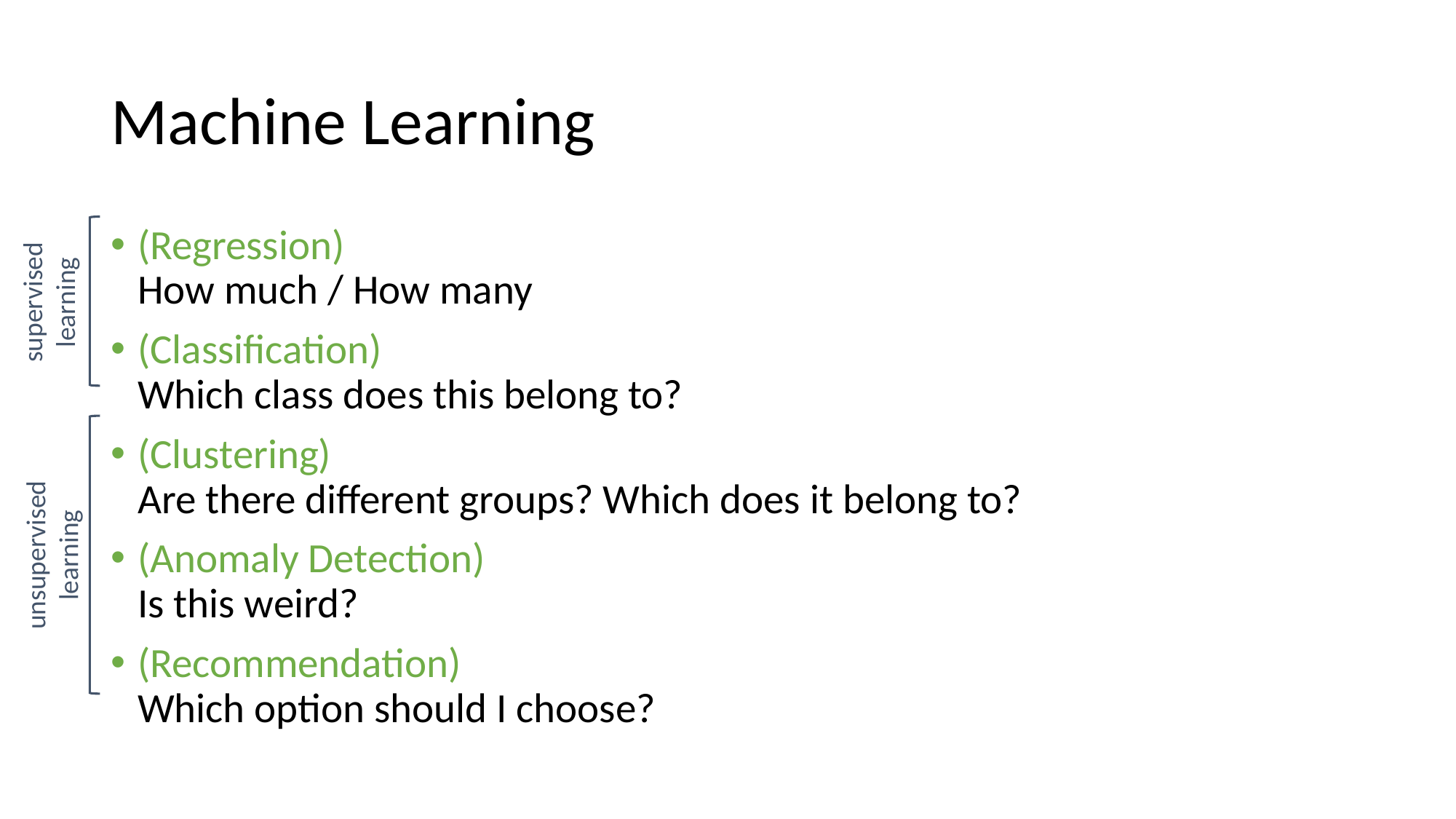

# Machine Learning

supervised
learning
(Regression)
How much / How many
(Classification)
Which class does this belong to?
(Clustering)
Are there different groups? Which does it belong to?
(Anomaly Detection)
Is this weird?
(Recommendation)
Which option should I choose?

unsupervised
learning